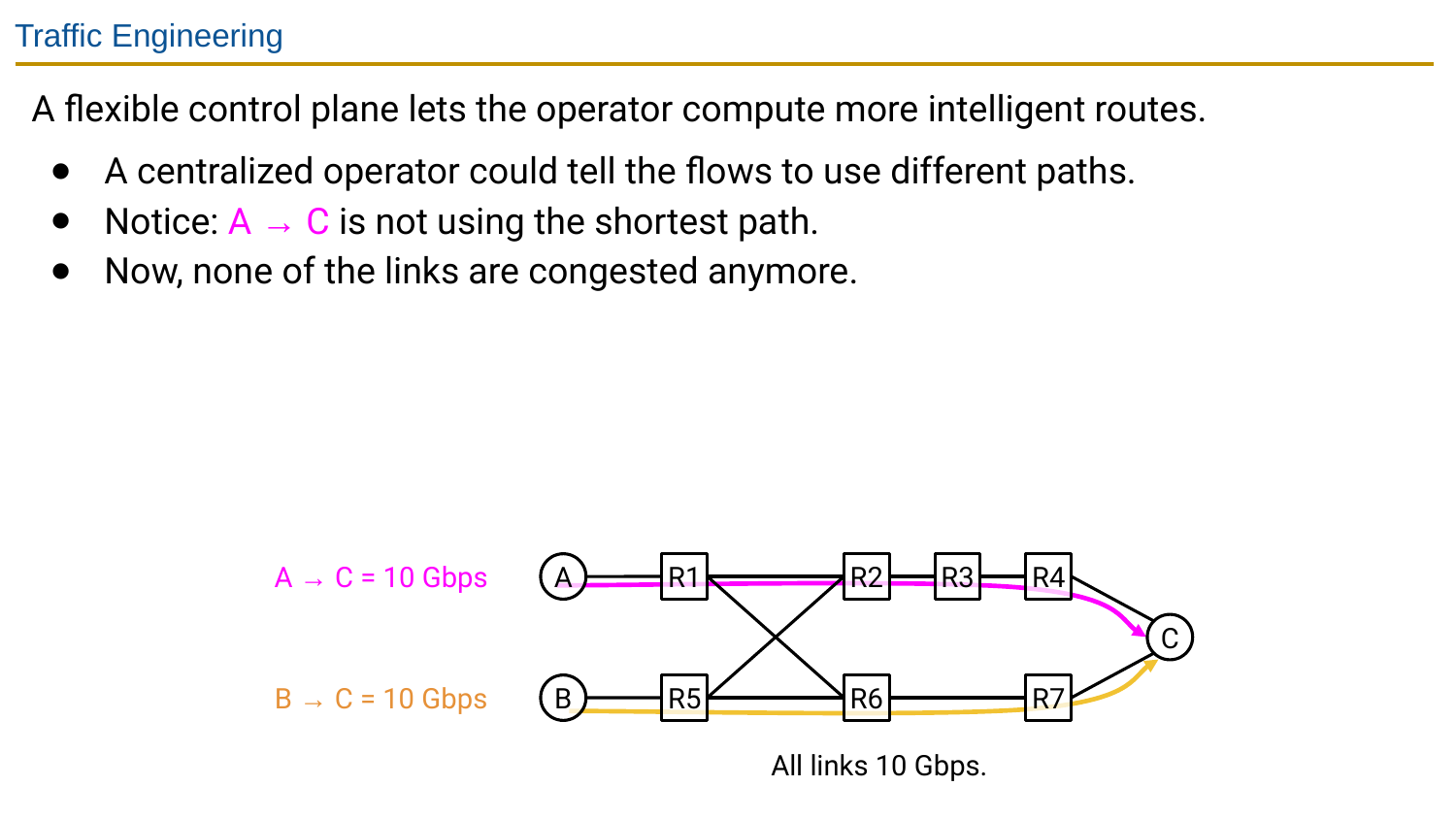

# Traffic Engineering
A flexible control plane lets the operator compute more intelligent routes.
A centralized operator could tell the flows to use different paths.
Notice: A → C is not using the shortest path.
Now, none of the links are congested anymore.
A
R1
R2
R3
R4
A → C = 10 Gbps

C

B
R5
R6
R7
B → C = 10 Gbps
All links 10 Gbps.